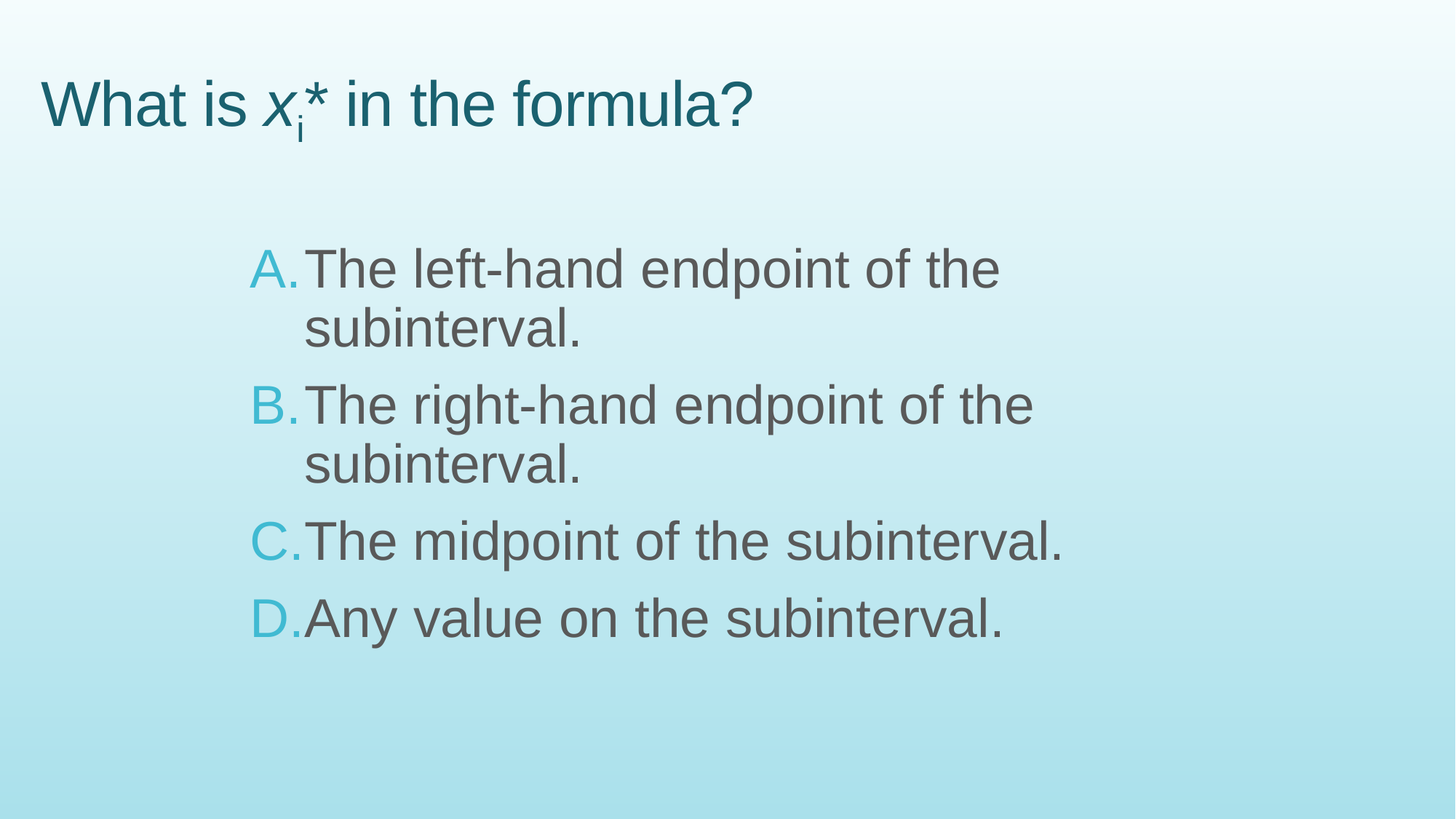

# What is xi* in the formula?
The left-hand endpoint of the subinterval.
The right-hand endpoint of the subinterval.
The midpoint of the subinterval.
Any value on the subinterval.